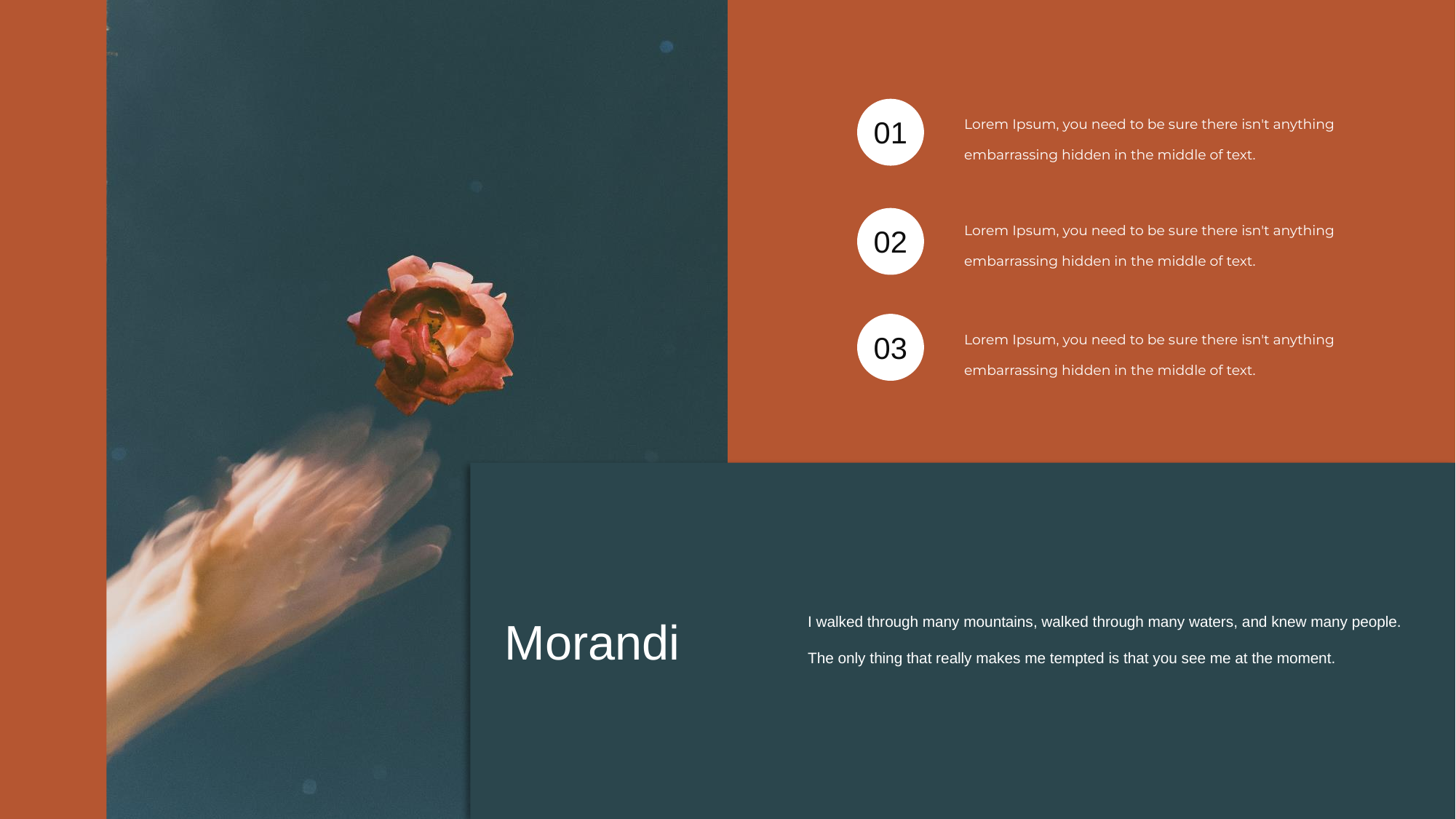

01
Lorem Ipsum, you need to be sure there isn't anything embarrassing hidden in the middle of text.
Lorem Ipsum, you need to be sure there isn't anything embarrassing hidden in the middle of text.

02

03
Lorem Ipsum, you need to be sure there isn't anything embarrassing hidden in the middle of text.

I walked through many mountains, walked through many waters, and knew many people. The only thing that really makes me tempted is that you see me at the moment.
Morandi